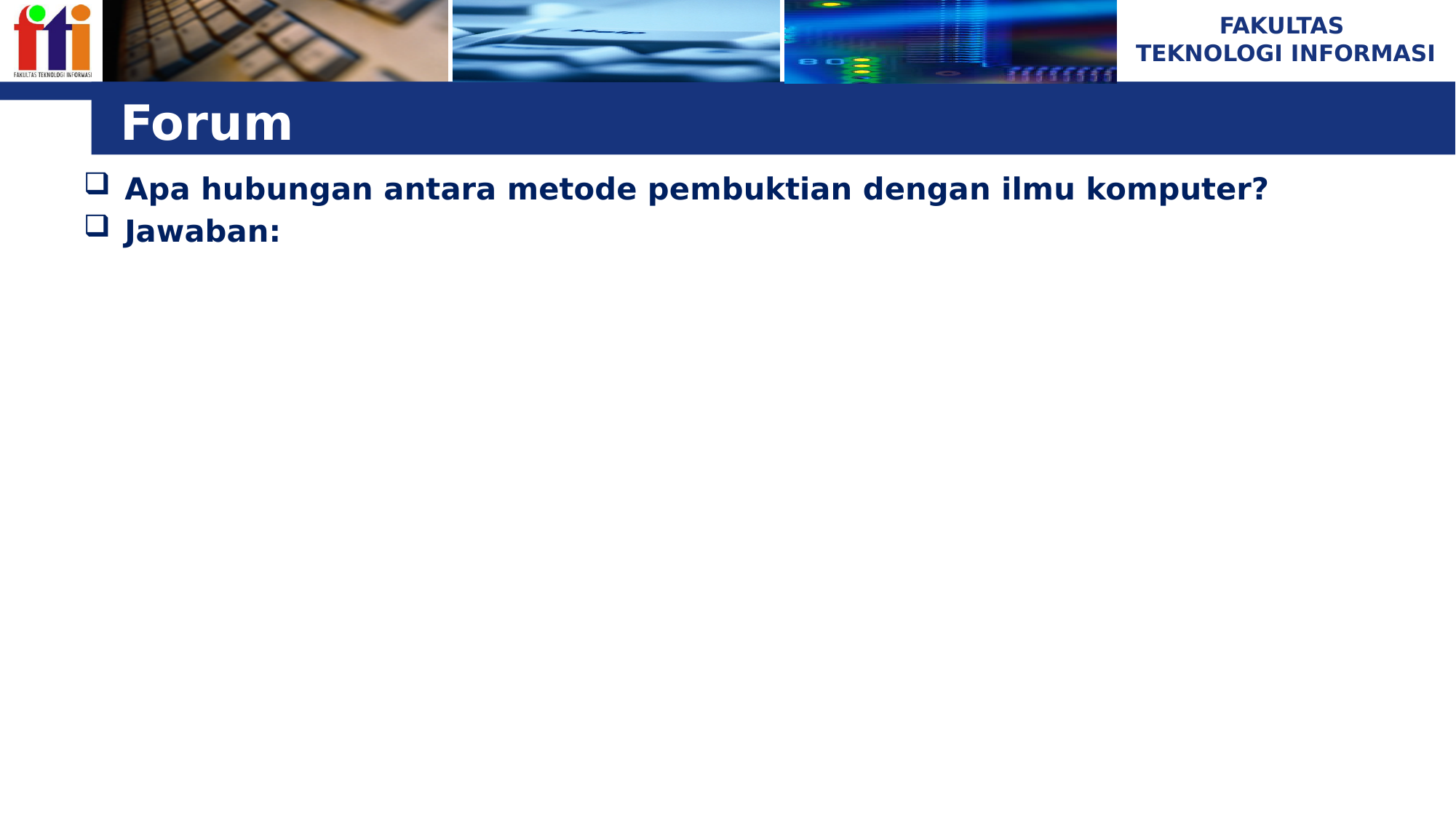

# Forum
Apa hubungan antara metode pembuktian dengan ilmu komputer?
Jawaban: